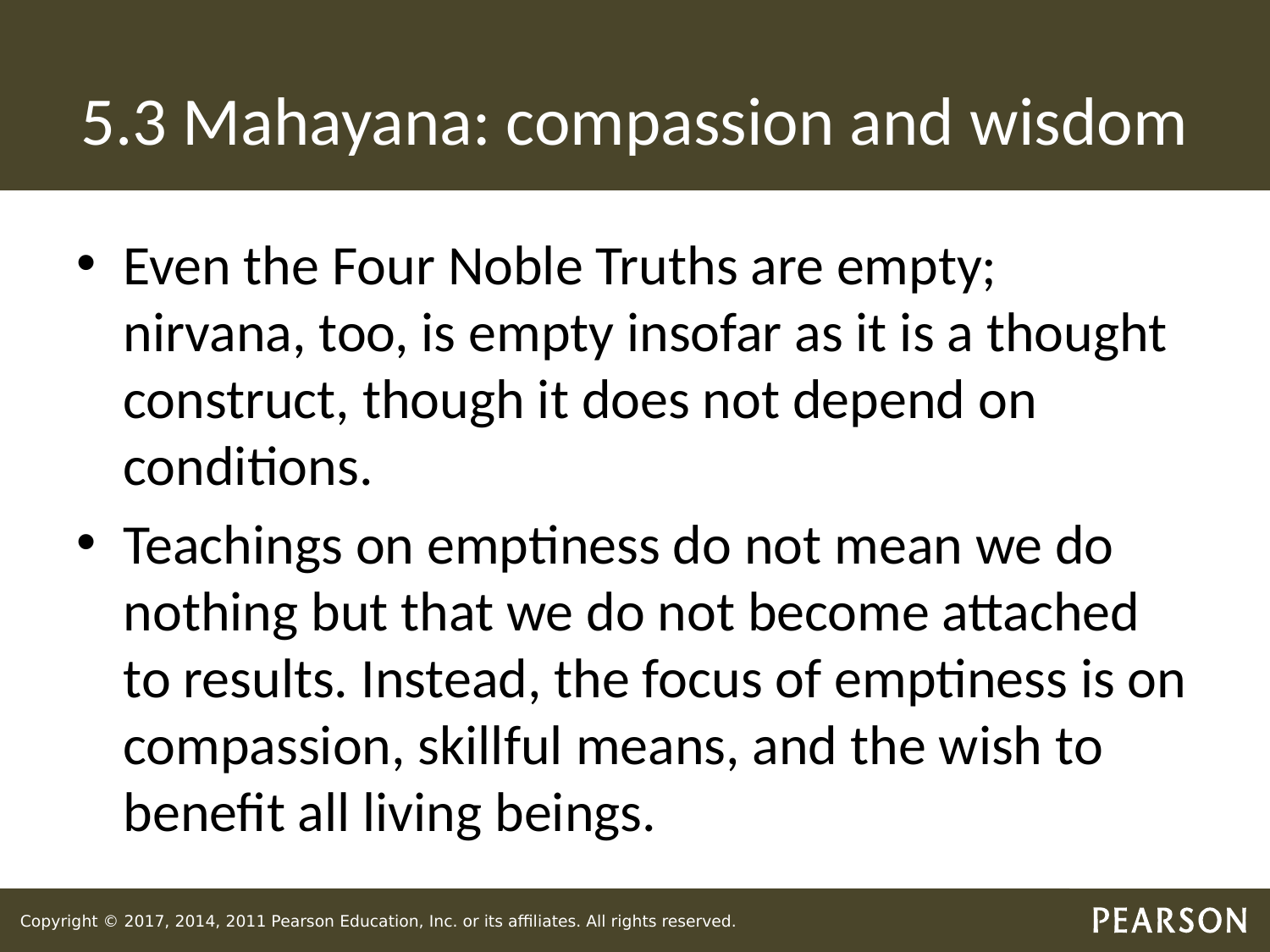

# 5.3 Mahayana: compassion and wisdom
Even the Four Noble Truths are empty; nirvana, too, is empty insofar as it is a thought construct, though it does not depend on conditions.
Teachings on emptiness do not mean we do nothing but that we do not become attached to results. Instead, the focus of emptiness is on compassion, skillful means, and the wish to benefit all living beings.